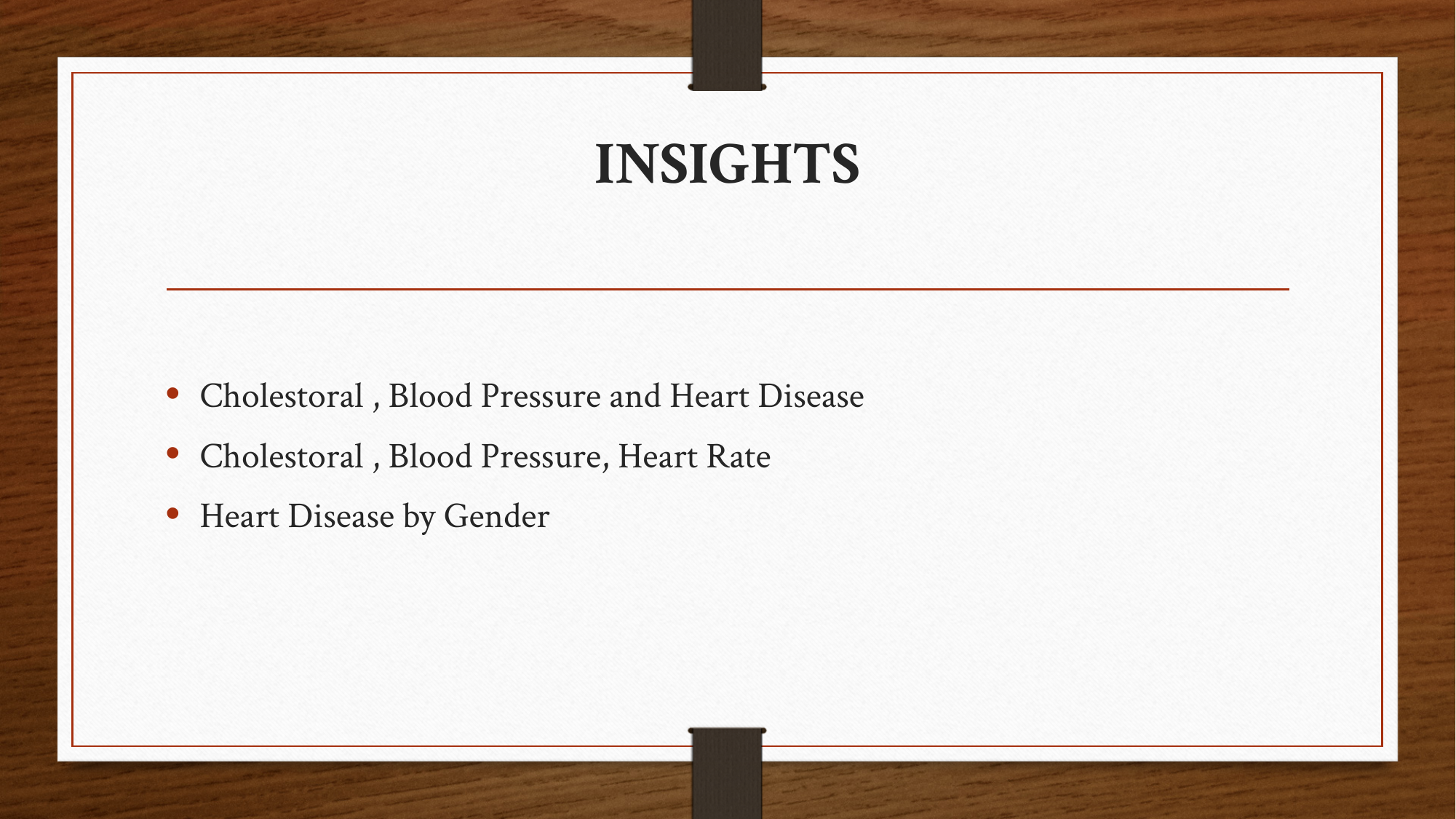

# INSIGHTS

Cholestoral , Blood Pressure and Heart Disease
Cholestoral , Blood Pressure, Heart Rate
Heart Disease by Gender